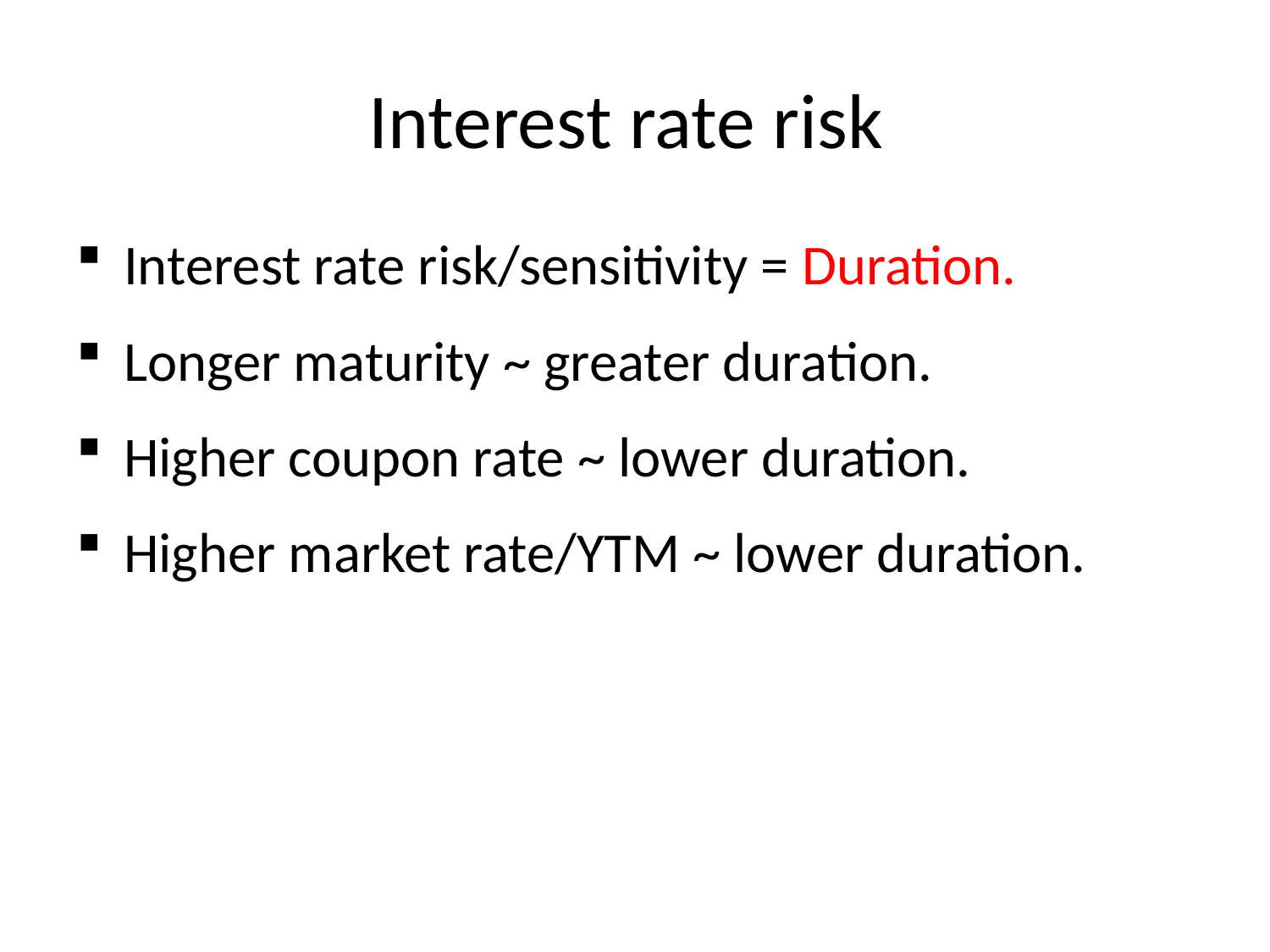

# Interest rate risk
Interest rate risk/sensitivity = Duration.
Longer maturity ~ greater duration.
Higher coupon rate ~ lower duration.
Higher market rate/YTM ~ lower duration.